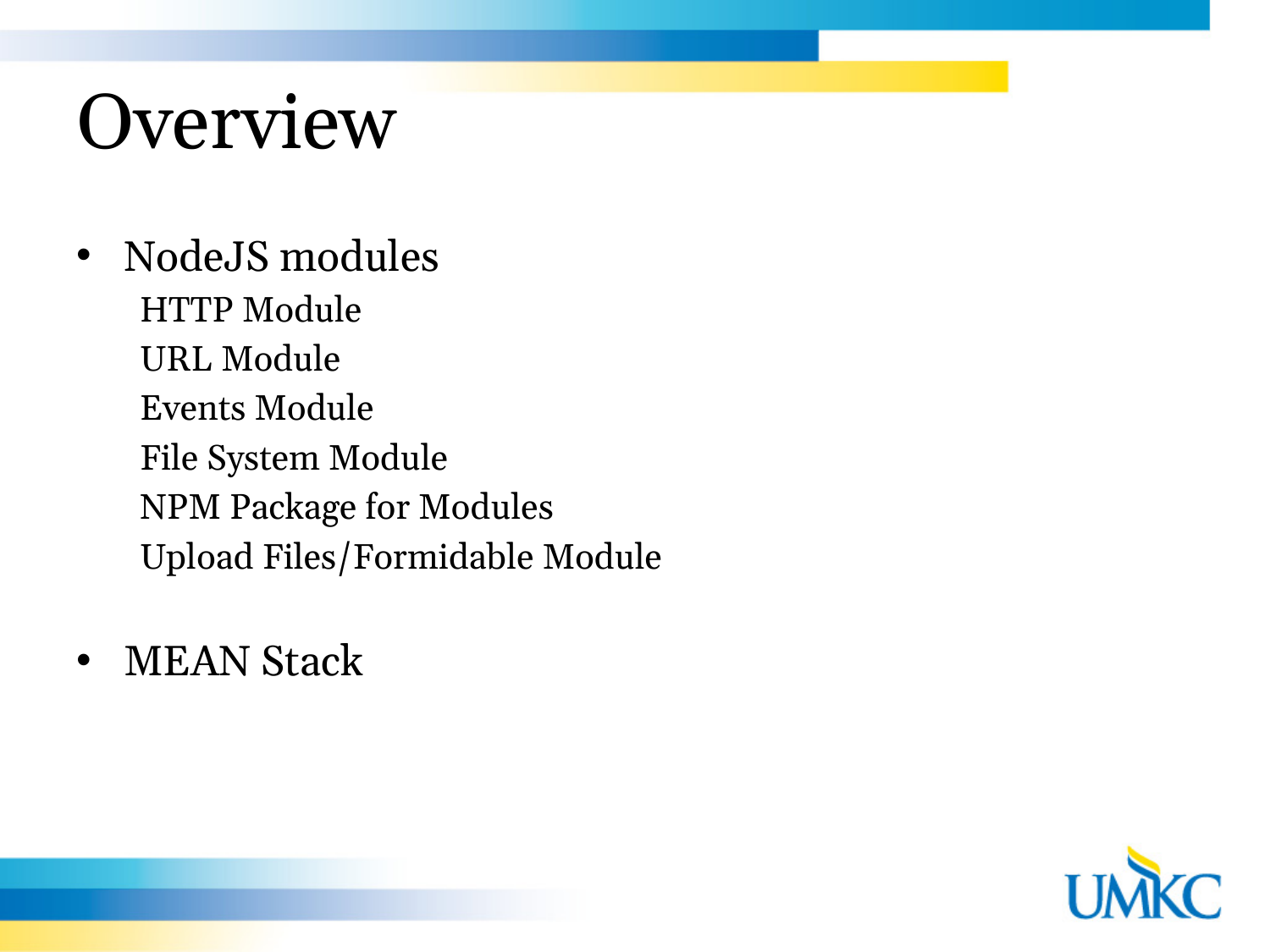

# Overview
NodeJS modules
HTTP Module
URL Module
Events Module
File System Module
NPM Package for Modules
Upload Files/Formidable Module

MEAN Stack